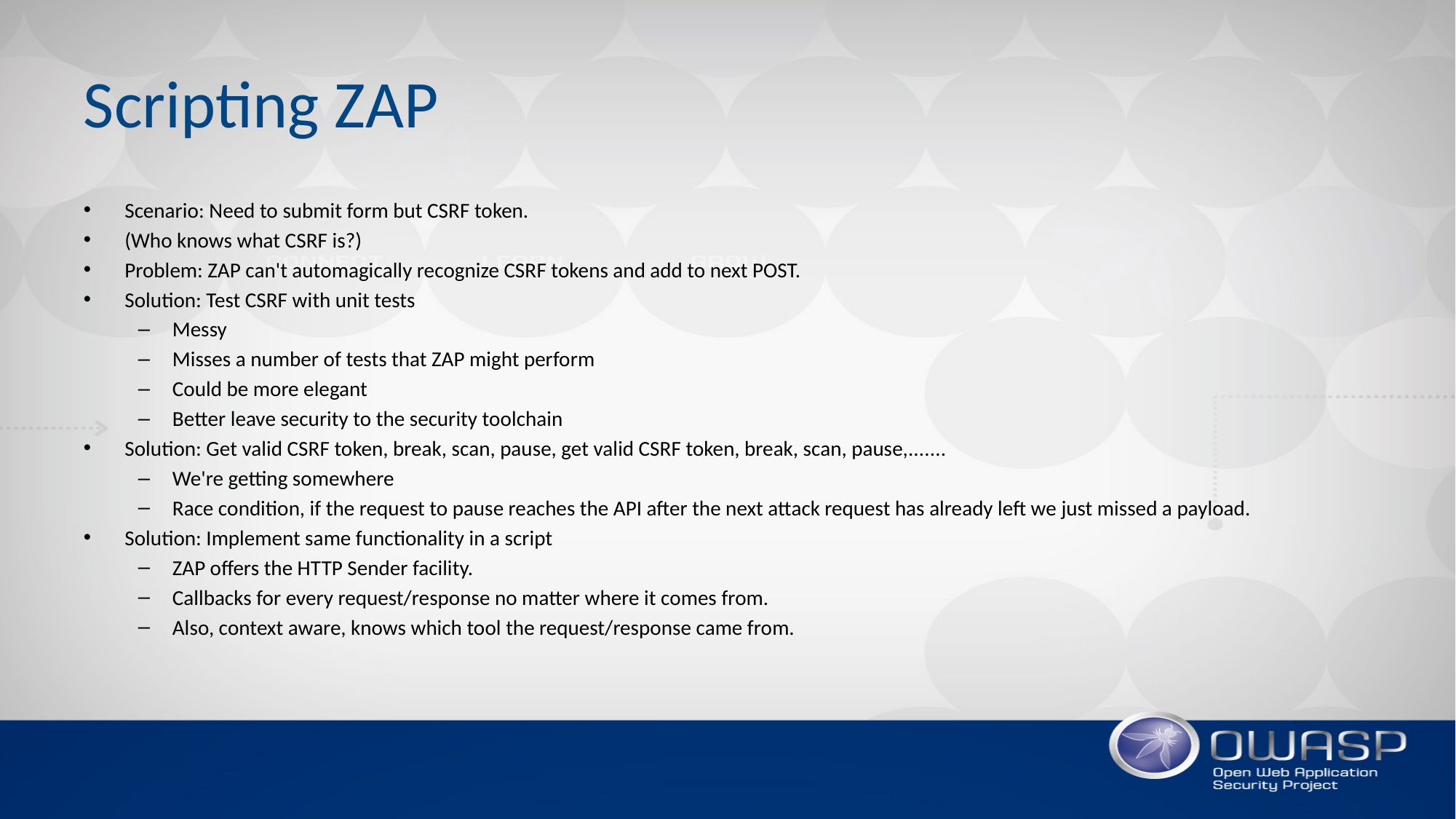

# Scripting ZAP
Scenario: Need to submit form but CSRF token.
(Who knows what CSRF is?)
Problem: ZAP can't automagically recognize CSRF tokens and add to next POST.
Solution: Test CSRF with unit tests
Messy
Misses a number of tests that ZAP might perform
Could be more elegant
Better leave security to the security toolchain
Solution: Get valid CSRF token, break, scan, pause, get valid CSRF token, break, scan, pause,.......
We're getting somewhere
Race condition, if the request to pause reaches the API after the next attack request has already left we just missed a payload.
Solution: Implement same functionality in a script
ZAP offers the HTTP Sender facility.
Callbacks for every request/response no matter where it comes from.
Also, context aware, knows which tool the request/response came from.